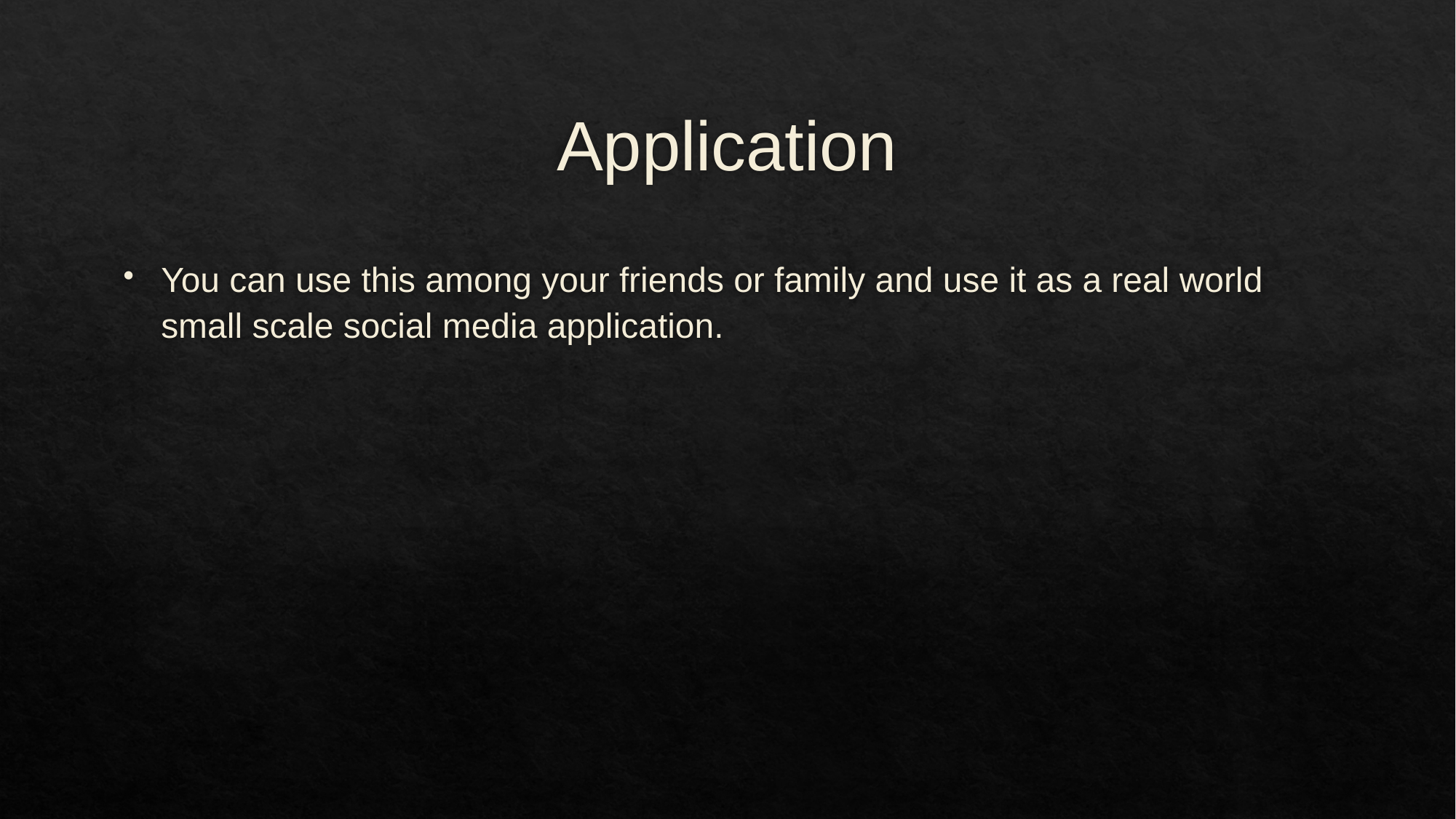

# Application
You can use this among your friends or family and use it as a real world small scale social media application.